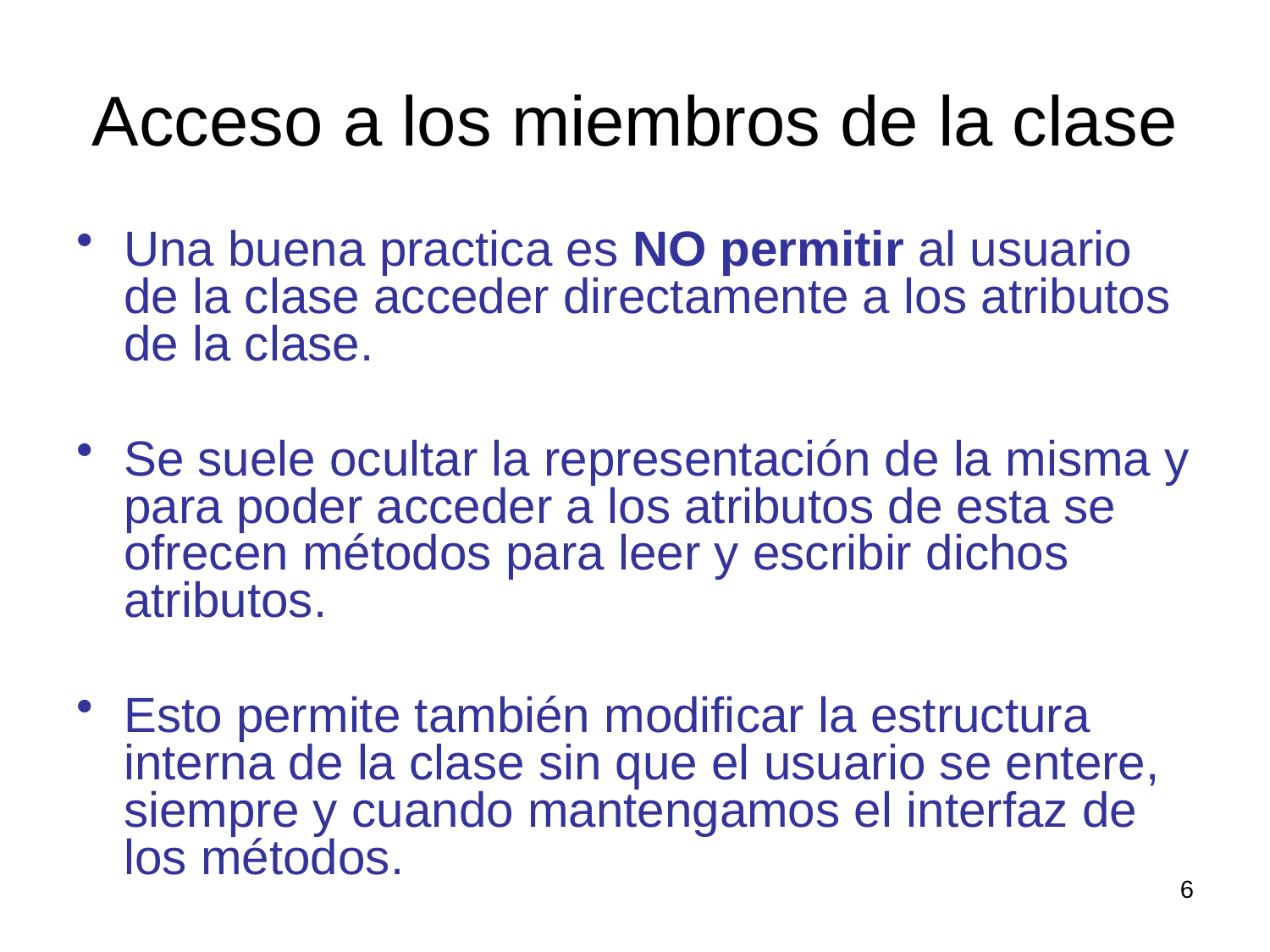

# Acceso a los miembros de la clase
Una buena practica es NO permitir al usuario de la clase acceder directamente a los atributos de la clase.

Se suele ocultar la representación de la misma y para poder acceder a los atributos de esta se ofrecen métodos para leer y escribir dichos atributos.

Esto permite también modificar la estructura interna de la clase sin que el usuario se entere, siempre y cuando mantengamos el interfaz de los métodos.
6